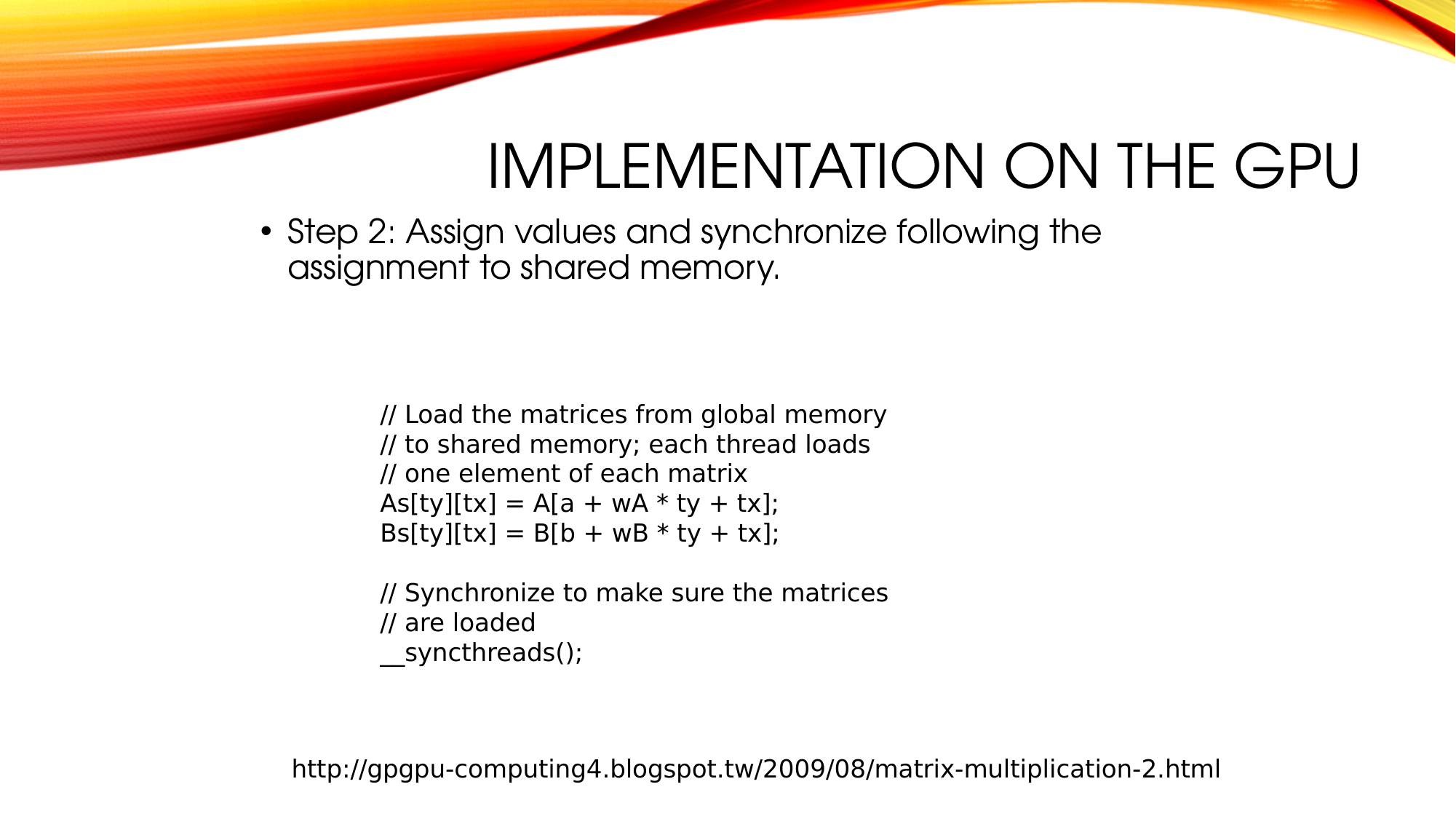

# Implementation on the GPU
Step 2: Assign values and synchronize following the assignment to shared memory.
        // Load the matrices from global memory
        // to shared memory; each thread loads
        // one element of each matrix
        As[ty][tx] = A[a + wA * ty + tx];
        Bs[ty][tx] = B[b + wB * ty + tx];

        // Synchronize to make sure the matrices
        // are loaded
        __syncthreads();

http://gpgpu-computing4.blogspot.tw/2009/08/matrix-multiplication-2.html